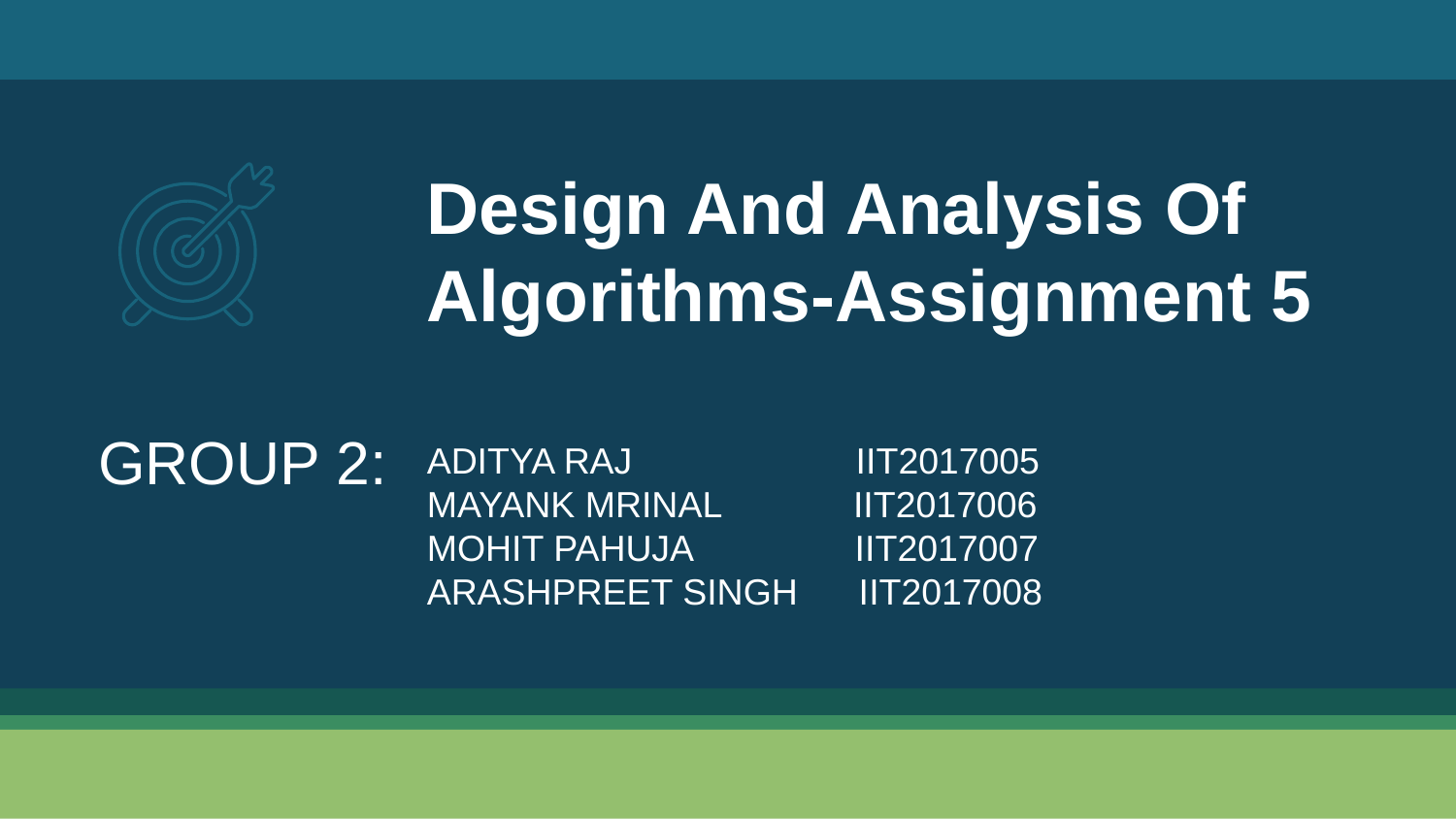

# Design And Analysis Of Algorithms-Assignment 5

GROUP 2:
ADITYA RAJ                      IIT2017005
MAYANK MRINAL             IIT2017006
MOHIT PAHUJA                IIT2017007
ARASHPREET SINGH      IIT2017008